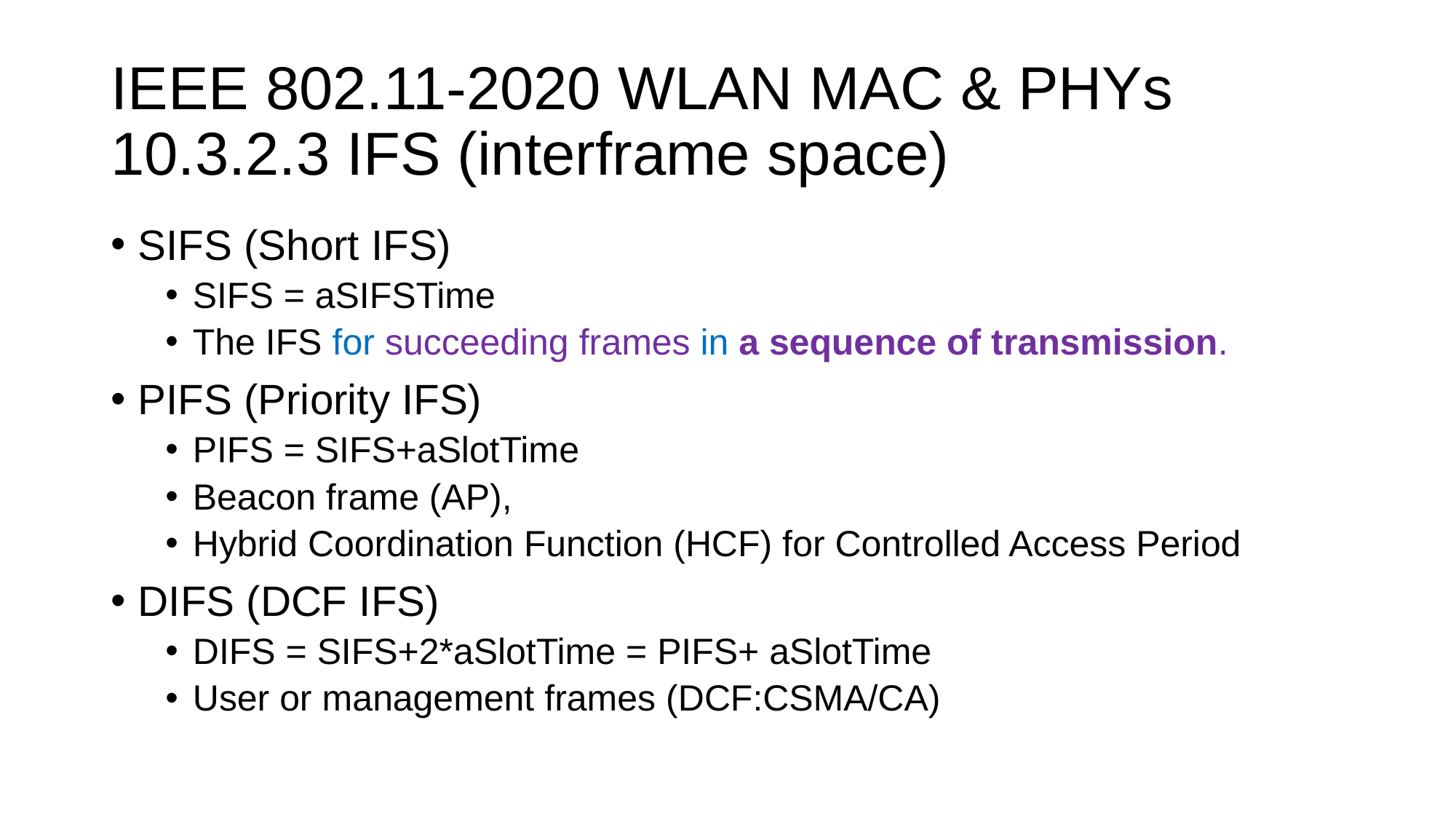

# IEEE 802.11-2020 WLAN MAC & PHYs 10.3.2.3 IFS (interframe space)
SIFS (Short IFS)
SIFS = aSIFSTime
The IFS for succeeding frames in a sequence of transmission.
PIFS (Priority IFS)
PIFS = SIFS+aSlotTime
Beacon frame (AP),
Hybrid Coordination Function (HCF) for Controlled Access Period
DIFS (DCF IFS)
DIFS = SIFS+2*aSlotTime = PIFS+ aSlotTime
User or management frames (DCF:CSMA/CA)